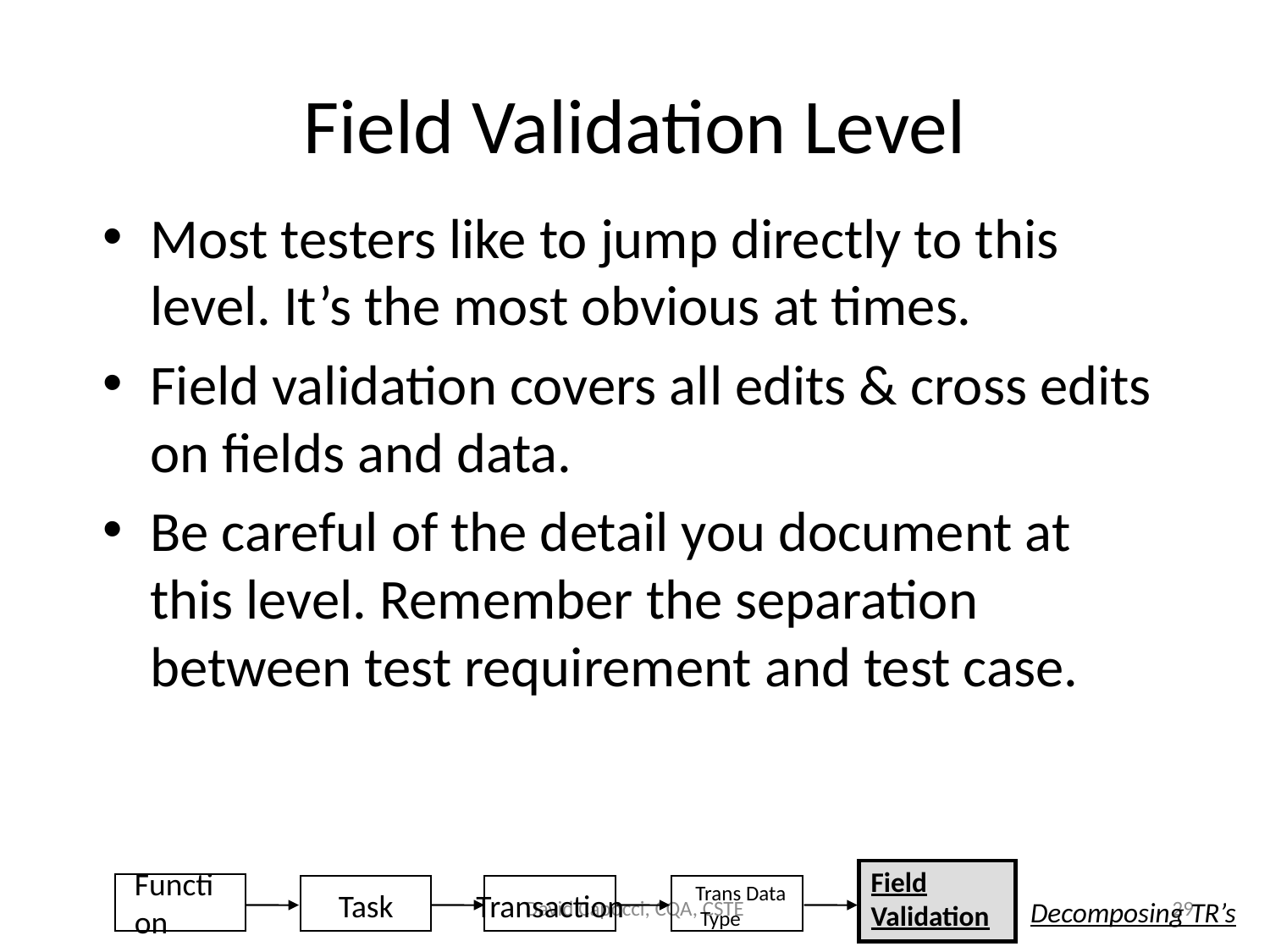

# Field Validation Level
Most testers like to jump directly to this level. It’s the most obvious at times.
Field validation covers all edits & cross edits on fields and data.
Be careful of the detail you document at this level. Remember the separation between test requirement and test case.
Field
Validation

Trans Data
 Type

Function
David Capocci, CQA, CSTE
29
Task
Transaction
Decomposing TR’s